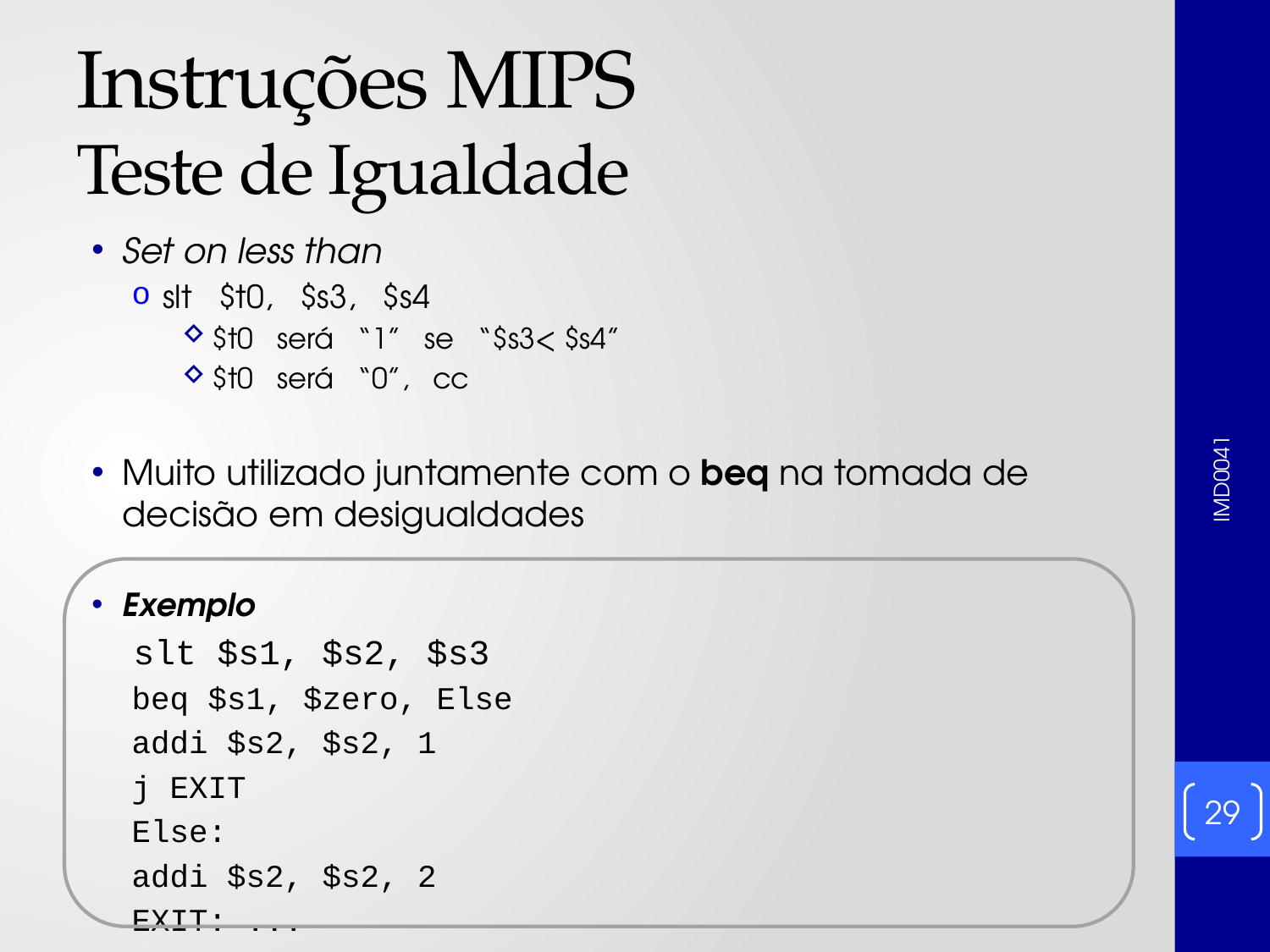

# Instruções MIPS Teste de Igualdade
Set on less than
slt   $t0,   $s3,   $s4
$t0   será   “1”   se   “$s3< $s4”
$t0   será   “0”,   cc

Muito utilizado juntamente com o beq na tomada de decisão em desigualdades

Exemplo
  slt $s1, $s2, $s3
beq $s1, $zero, Else
addi $s2, $s2, 1
j EXIT
Else:
	addi $s2, $s2, 2
EXIT: ...

IMD0041
29